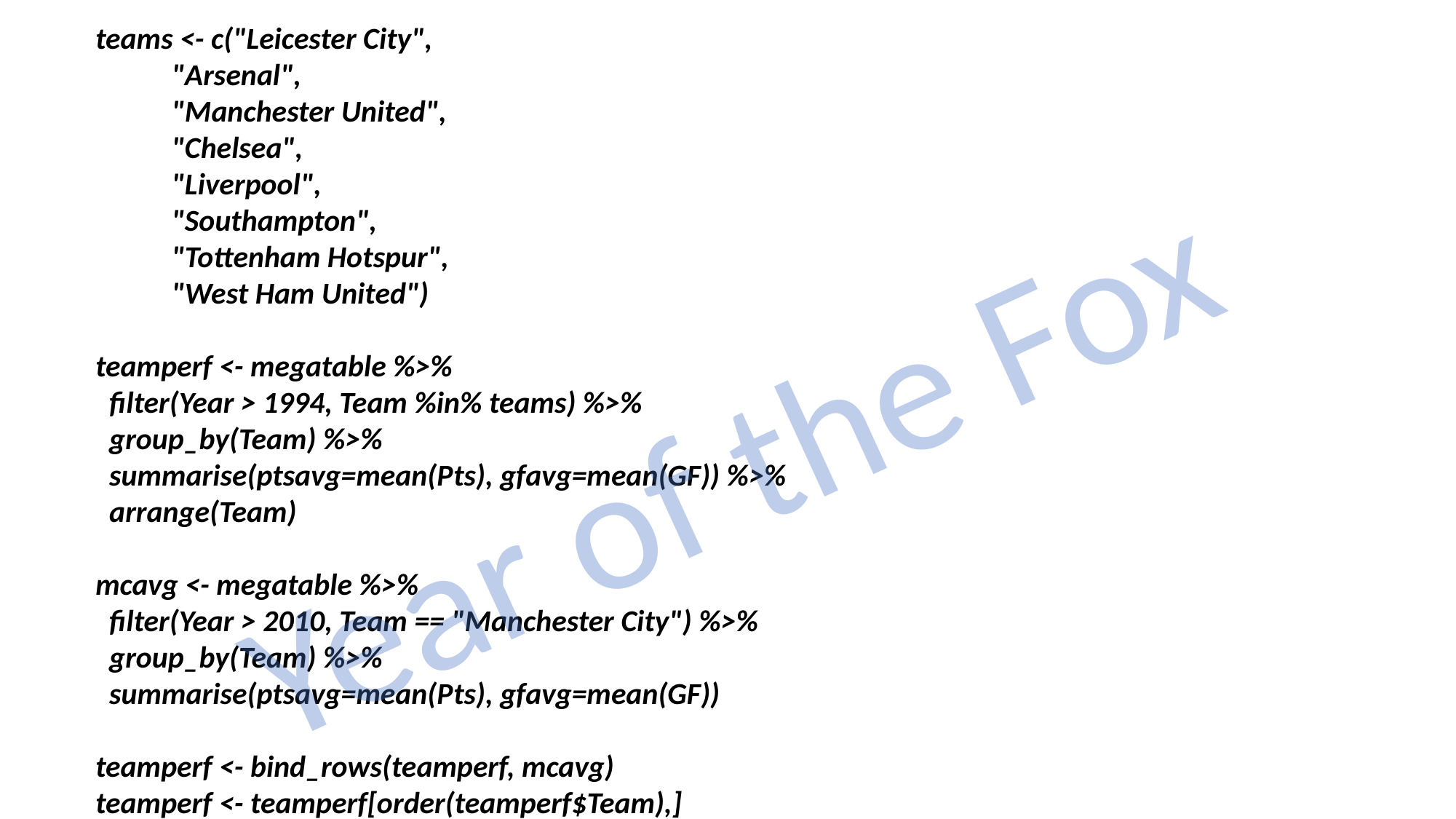

teams <- c("Leicester City",
           "Arsenal",
           "Manchester United",
           "Chelsea",
           "Liverpool",
           "Southampton",
           "Tottenham Hotspur",
           "West Ham United")

teamperf <- megatable %>%
  filter(Year > 1994, Team %in% teams) %>%
  group_by(Team) %>%
  summarise(ptsavg=mean(Pts), gfavg=mean(GF)) %>%
  arrange(Team)

mcavg <- megatable %>%
  filter(Year > 2010, Team == "Manchester City") %>%
  group_by(Team) %>%
  summarise(ptsavg=mean(Pts), gfavg=mean(GF))

teamperf <- bind_rows(teamperf, mcavg)
teamperf <- teamperf[order(teamperf$Team),]

teams <- append(teams, "Manchester City")
Year of the Fox